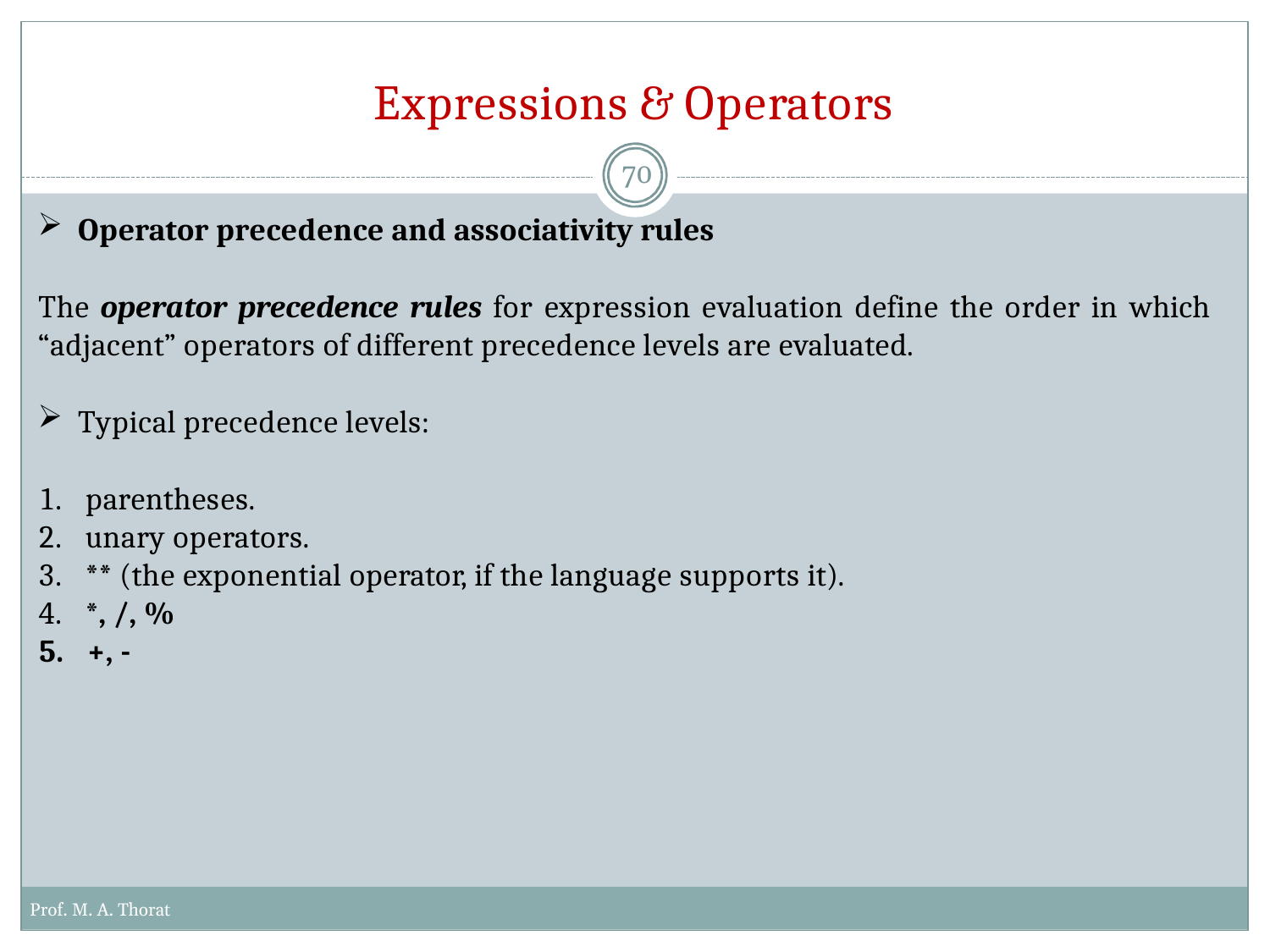

# Expressions & Operators
70
Operator precedence and associativity rules

The operator precedence rules for expression evaluation define the order in which
“adjacent” operators of different precedence levels are evaluated.

Typical precedence levels:

parentheses.
unary operators.
** (the exponential operator, if the language supports it).
*, /, %
5.	+, -
Prof. M. A. Thorat